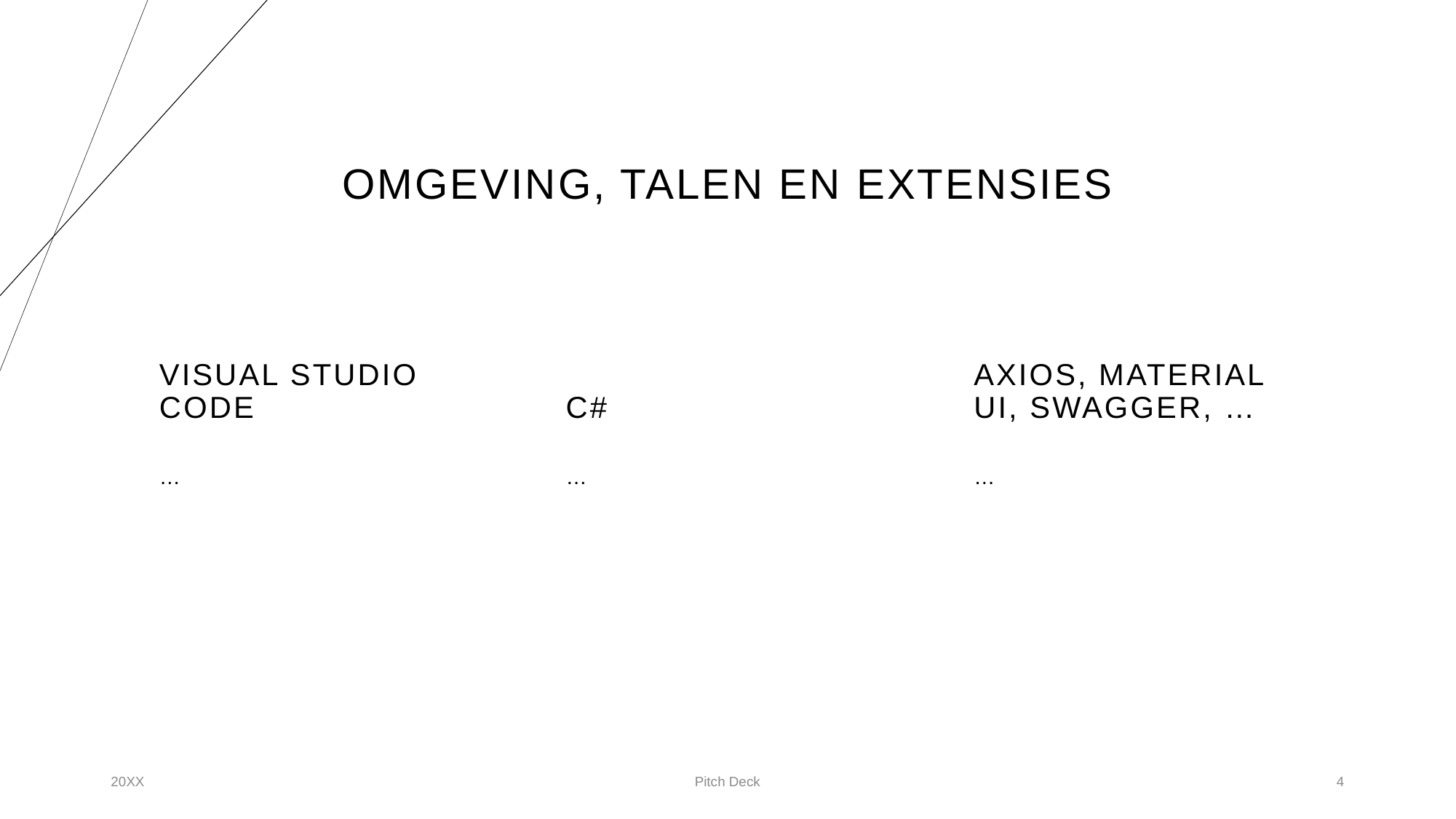

# Omgeving, talen en extensies
Visual studio code
C#
Axios, material ui, swagger, …
…

…
…

20XX
Pitch Deck
4